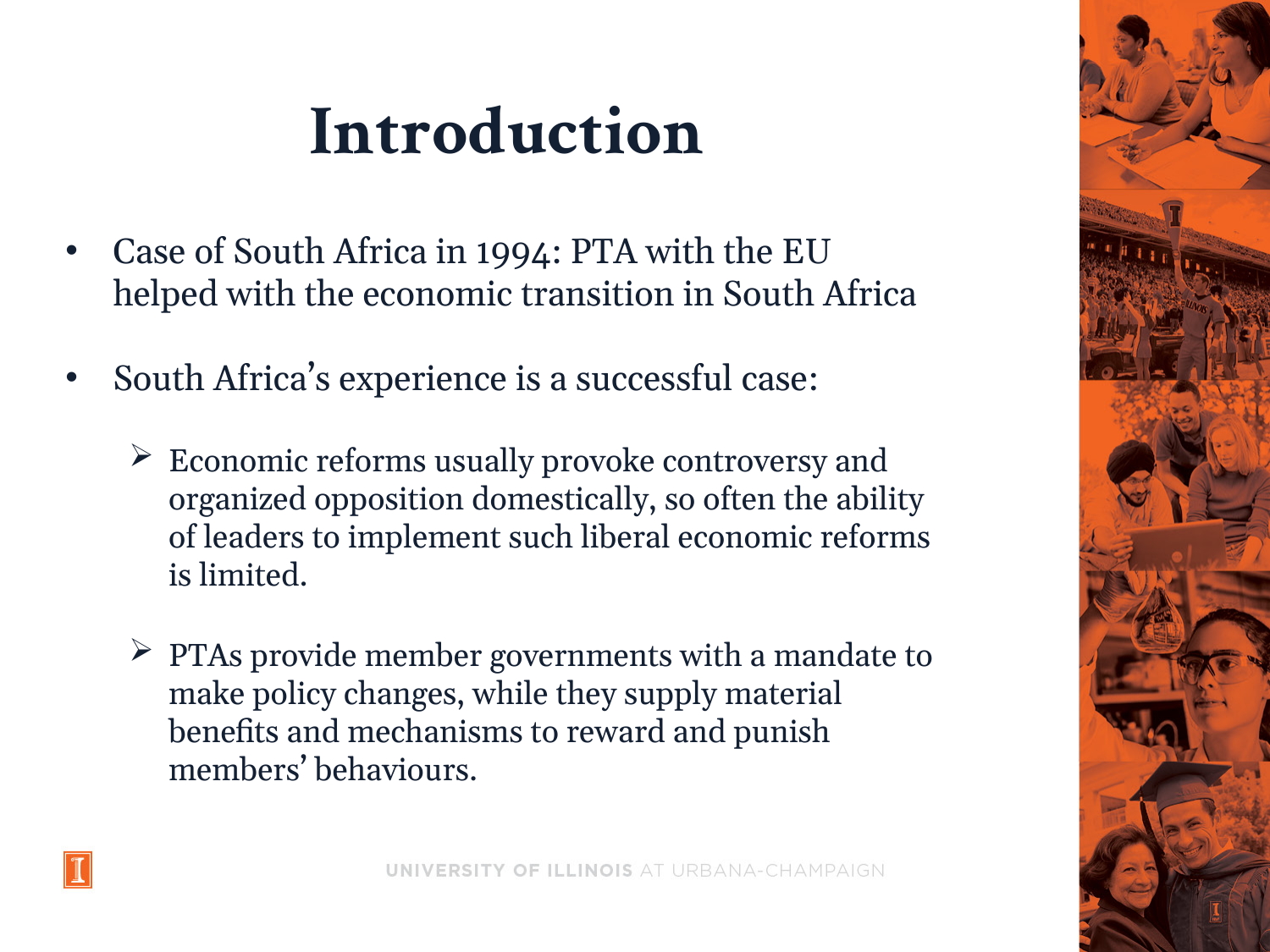

# Introduction
Case of South Africa in 1994: PTA with the EU helped with the economic transition in South Africa
South Africa’s experience is a successful case:
Economic reforms usually provoke controversy and organized opposition domestically, so often the ability of leaders to implement such liberal economic reforms is limited.
PTAs provide member governments with a mandate to make policy changes, while they supply material benefits and mechanisms to reward and punish members’ behaviours.